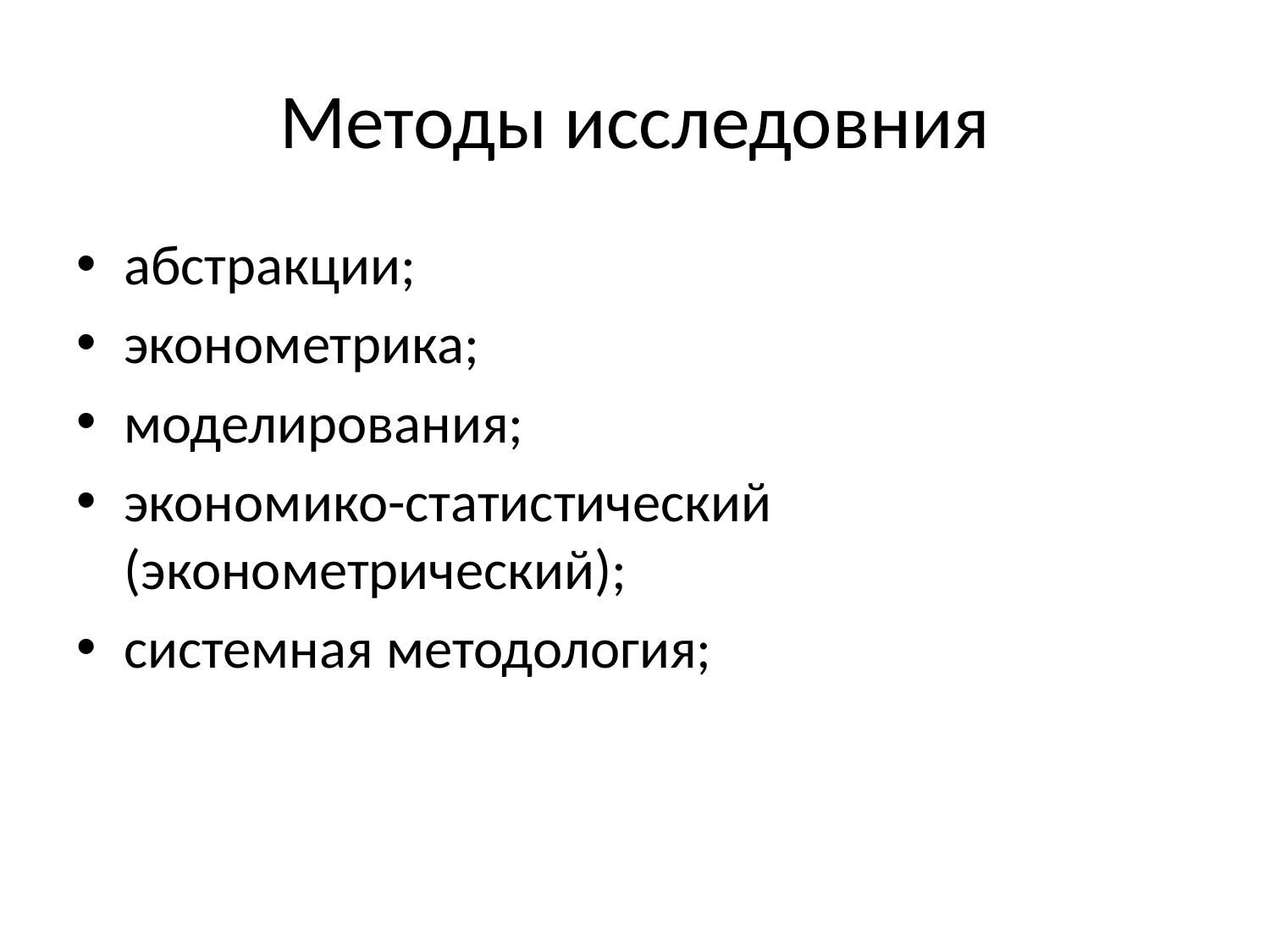

# Методы исследовния
абстракции;
эконометрика;
моделирования;
экономико-статистический (эконометрический);
системная методология;